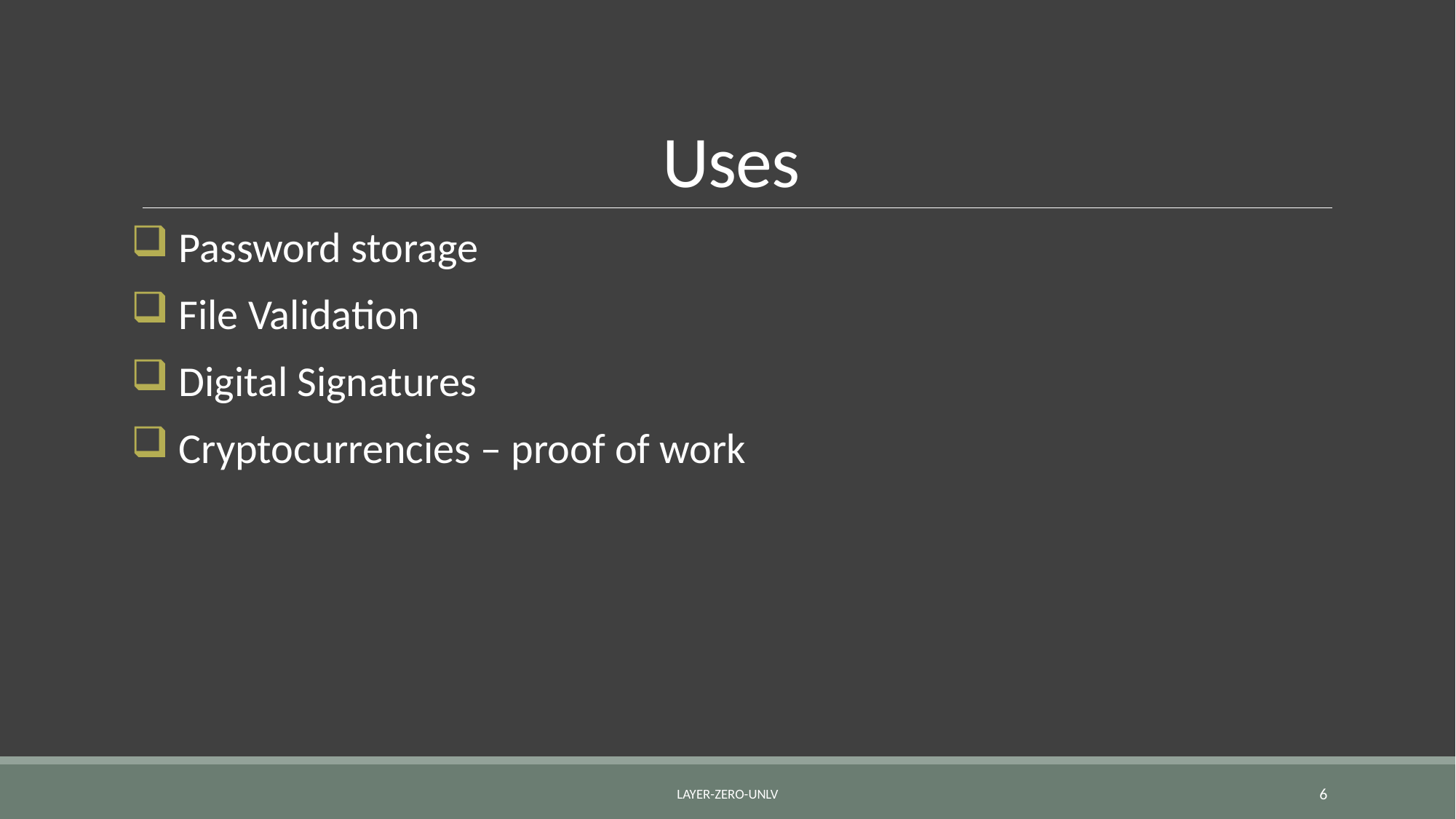

# Uses
 Password storage
 File Validation
 Digital Signatures
 Cryptocurrencies – proof of work
Layer-Zero-UNLV
6